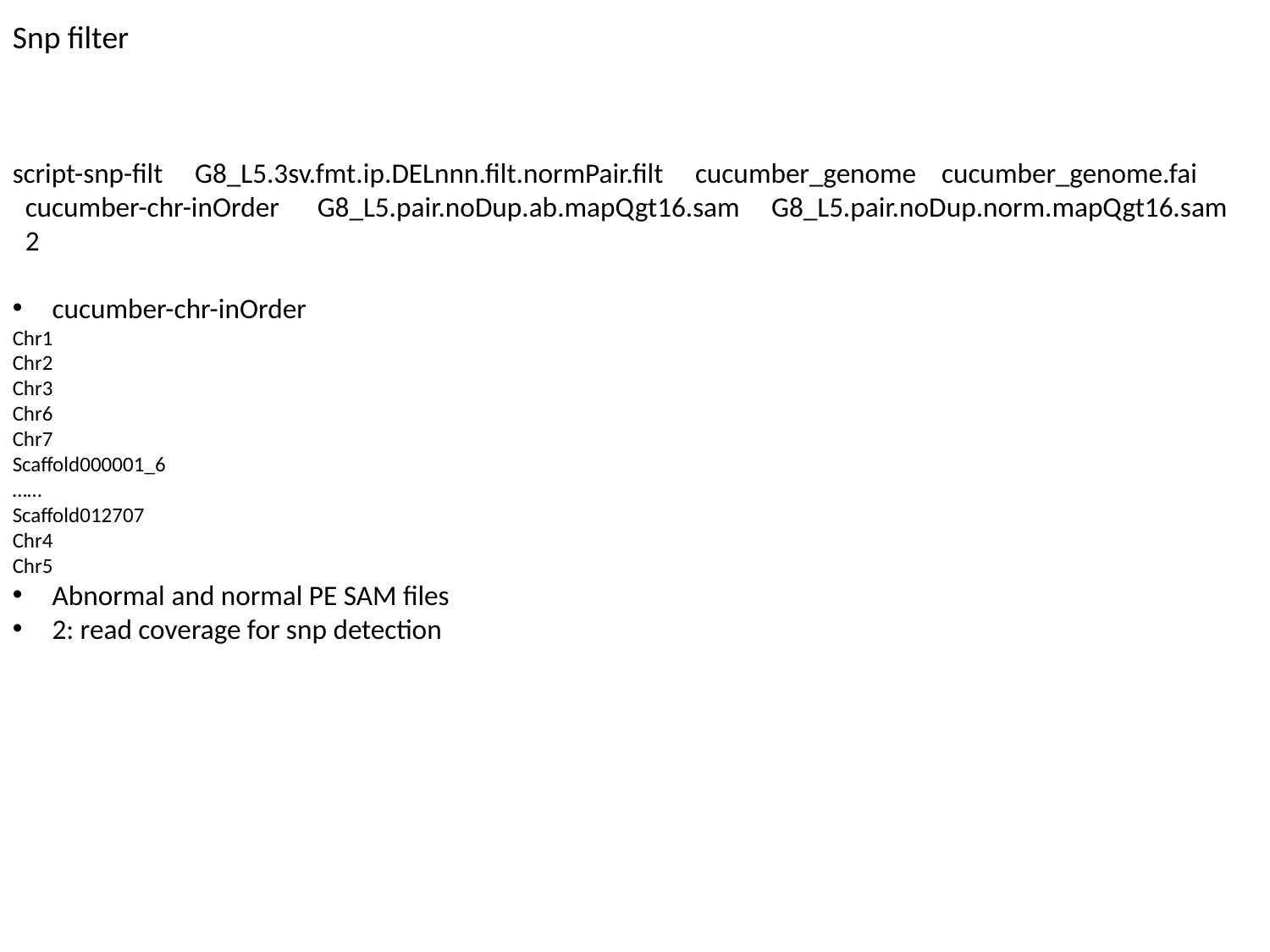

Snp filter
script-snp-filt     G8_L5.3sv.fmt.ip.DELnnn.filt.normPair.filt     cucumber_genome    cucumber_genome.fai
  cucumber-chr-inOrder      G8_L5.pair.noDup.ab.mapQgt16.sam     G8_L5.pair.noDup.norm.mapQgt16.sam
  2

cucumber-chr-inOrder
Chr1
Chr2
Chr3
Chr6
Chr7
Scaffold000001_6
……
Scaffold012707
Chr4
Chr5
Abnormal and normal PE SAM files
2: read coverage for snp detection